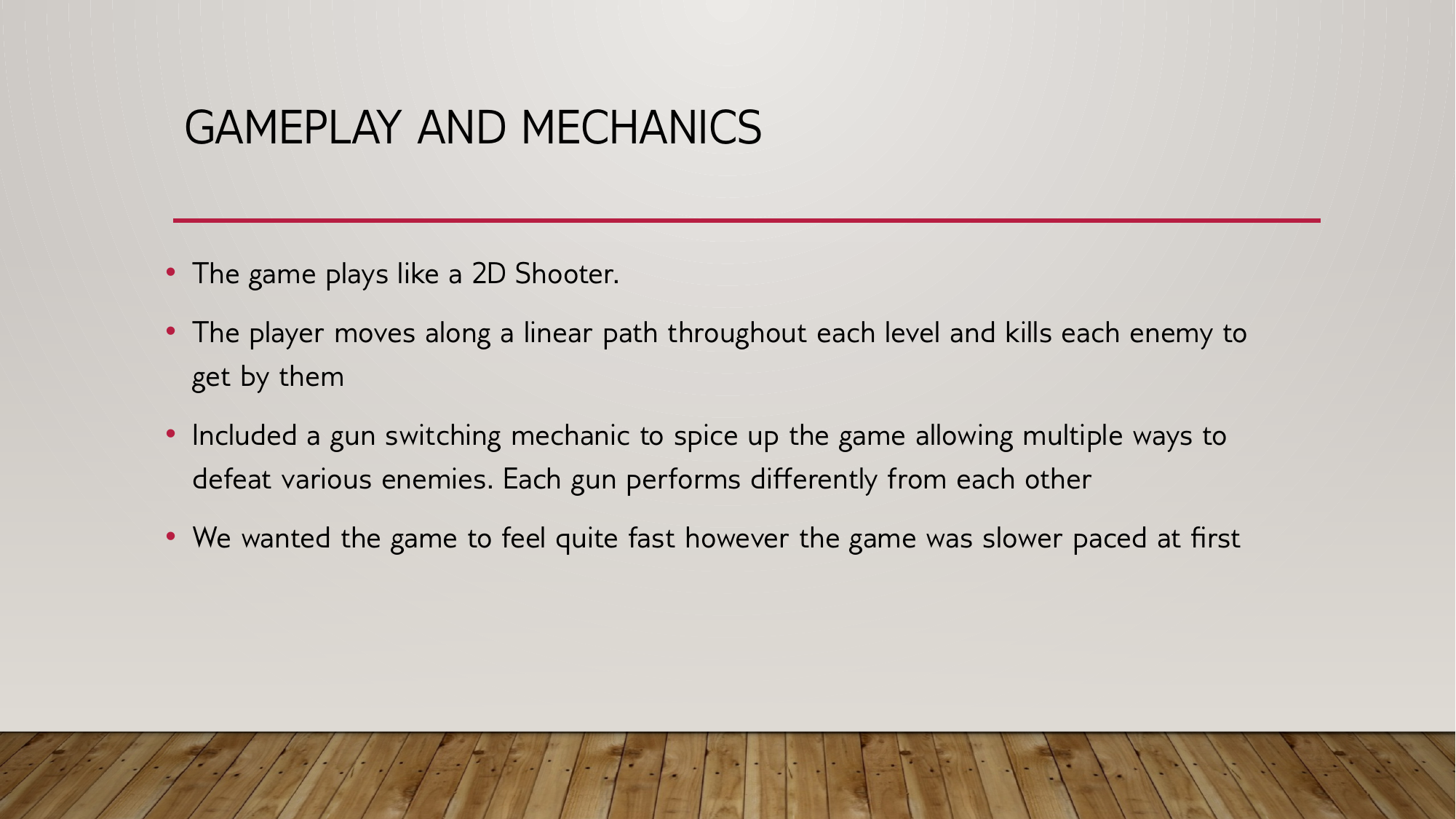

# Gameplay and Mechanics
The game plays like a 2D Shooter.
The player moves along a linear path throughout each level and kills each enemy to get by them
Included a gun switching mechanic to spice up the game allowing multiple ways to defeat various enemies. Each gun performs differently from each other
We wanted the game to feel quite fast however the game was slower paced at first